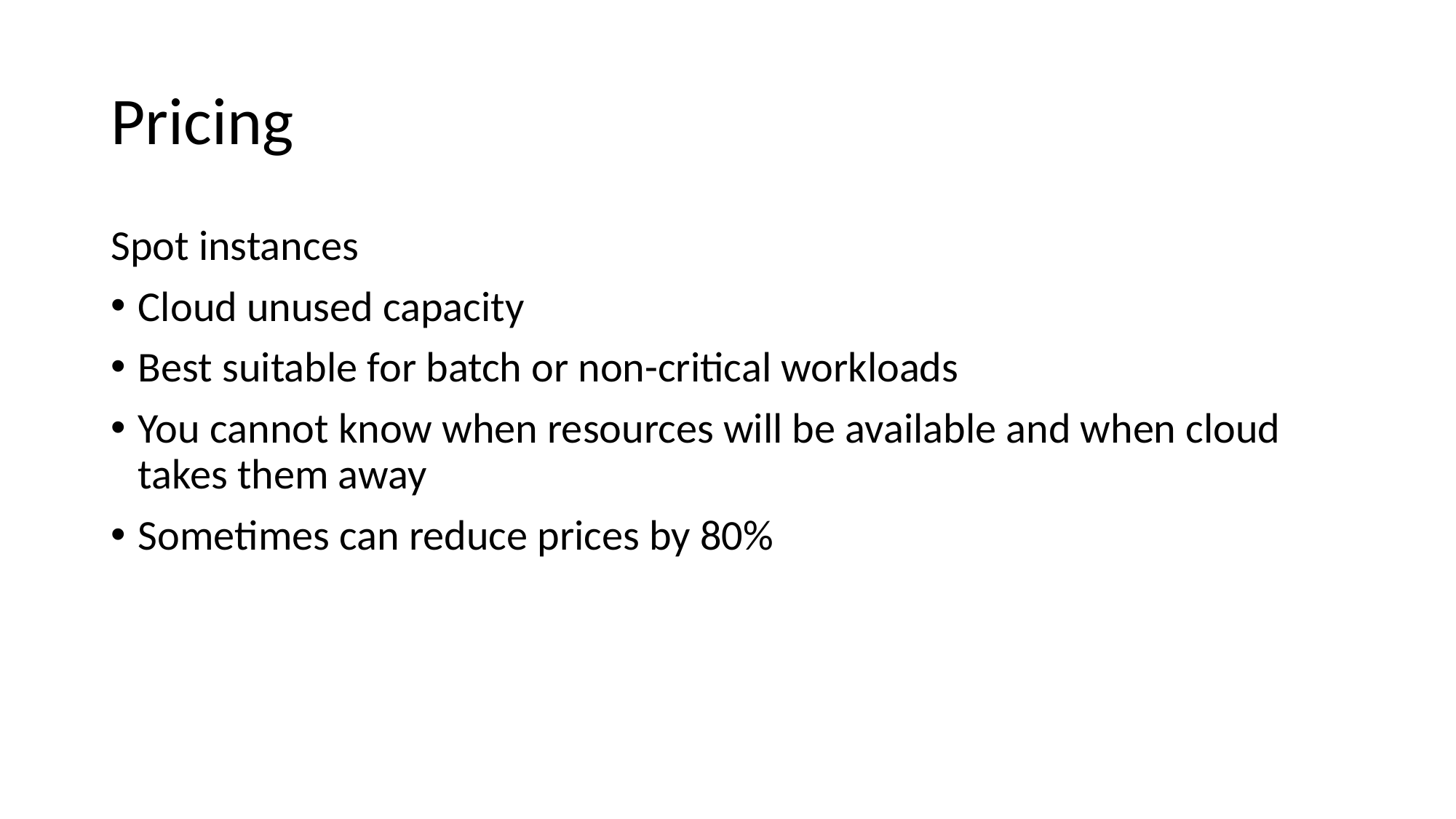

# Pricing
Spot instances
Cloud unused capacity
Best suitable for batch or non-critical workloads
You cannot know when resources will be available and when cloud takes them away
Sometimes can reduce prices by 80%